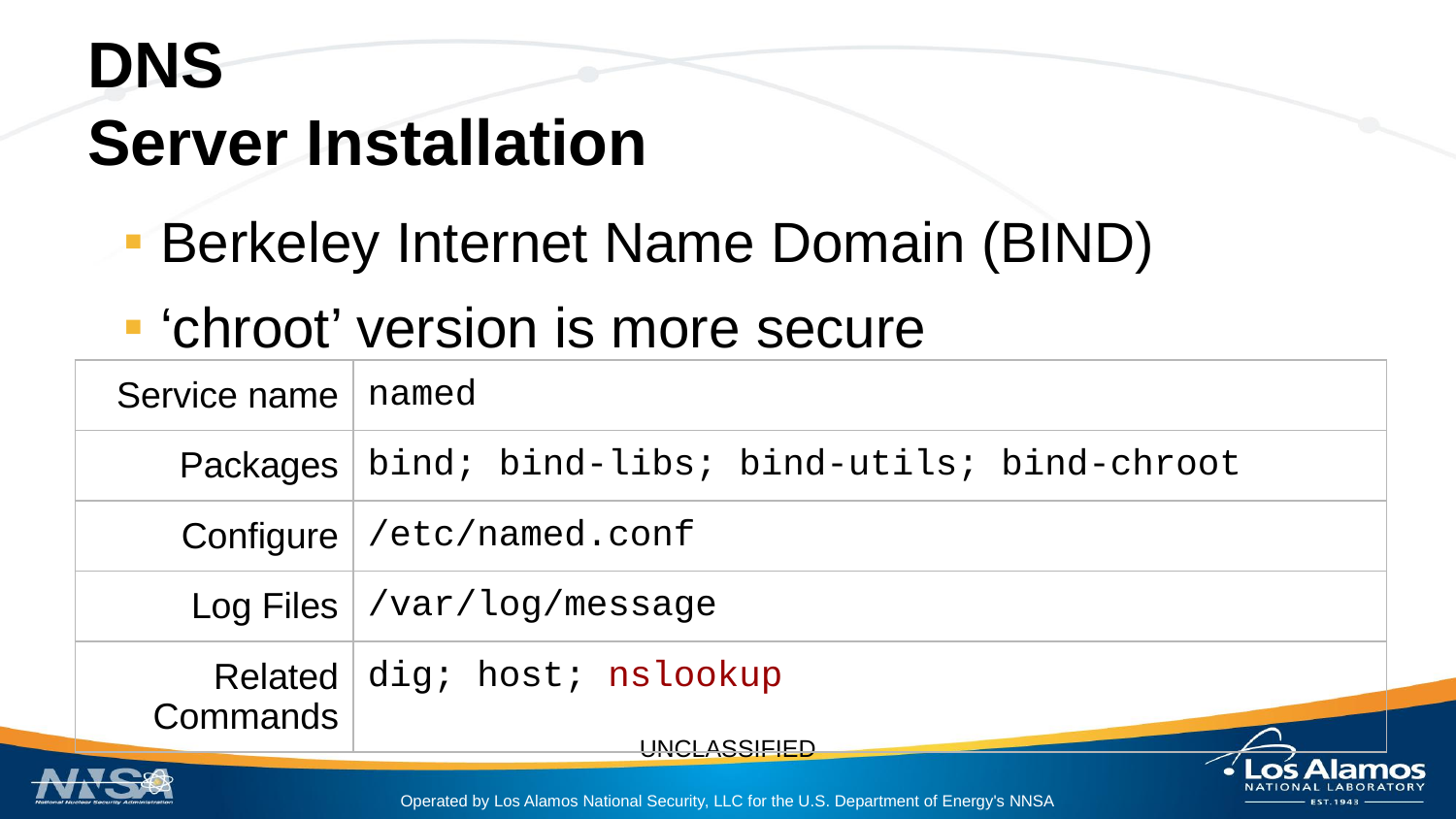

# DNS
Server Installation
Berkeley Internet Name Domain (BIND)
‘chroot’ version is more secure
| Service name | named |
| --- | --- |
| Packages | bind; bind-libs; bind-utils; bind-chroot |
| Configure | /etc/named.conf |
| Log Files | /var/log/message |
| Related Commands | dig; host; nslookup |